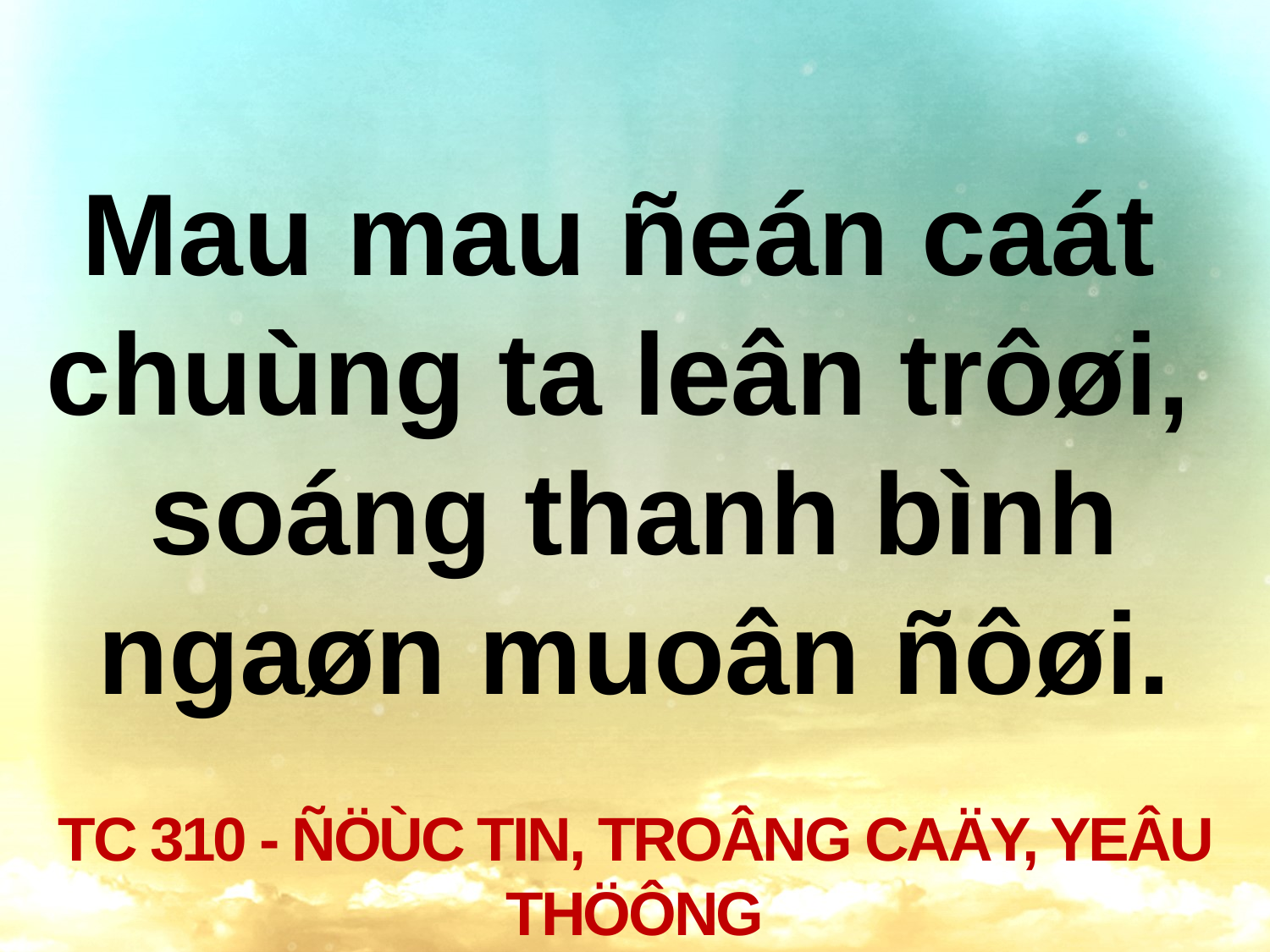

Mau mau ñeán caát
chuùng ta leân trôøi,
soáng thanh bình
ngaøn muoân ñôøi.
TC 310 - ÑÖÙC TIN, TROÂNG CAÄY, YEÂU THÖÔNG